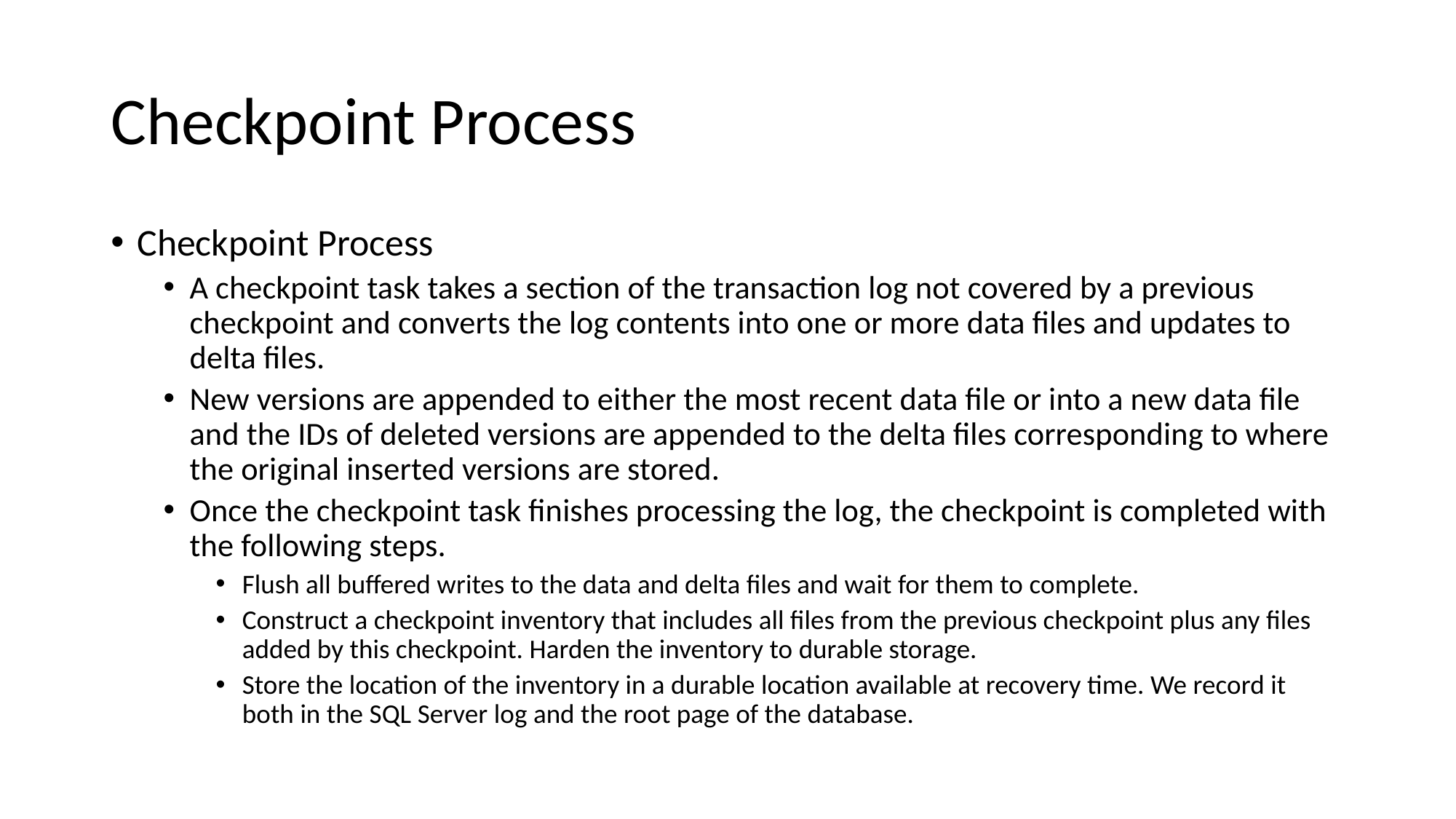

# Checkpoint Process
Checkpoint Process
A checkpoint task takes a section of the transaction log not covered by a previous checkpoint and converts the log contents into one or more data files and updates to delta files.
New versions are appended to either the most recent data file or into a new data file and the IDs of deleted versions are appended to the delta files corresponding to where the original inserted versions are stored.
Once the checkpoint task finishes processing the log, the checkpoint is completed with the following steps.
Flush all buffered writes to the data and delta files and wait for them to complete.
Construct a checkpoint inventory that includes all files from the previous checkpoint plus any files added by this checkpoint. Harden the inventory to durable storage.
Store the location of the inventory in a durable location available at recovery time. We record it both in the SQL Server log and the root page of the database.